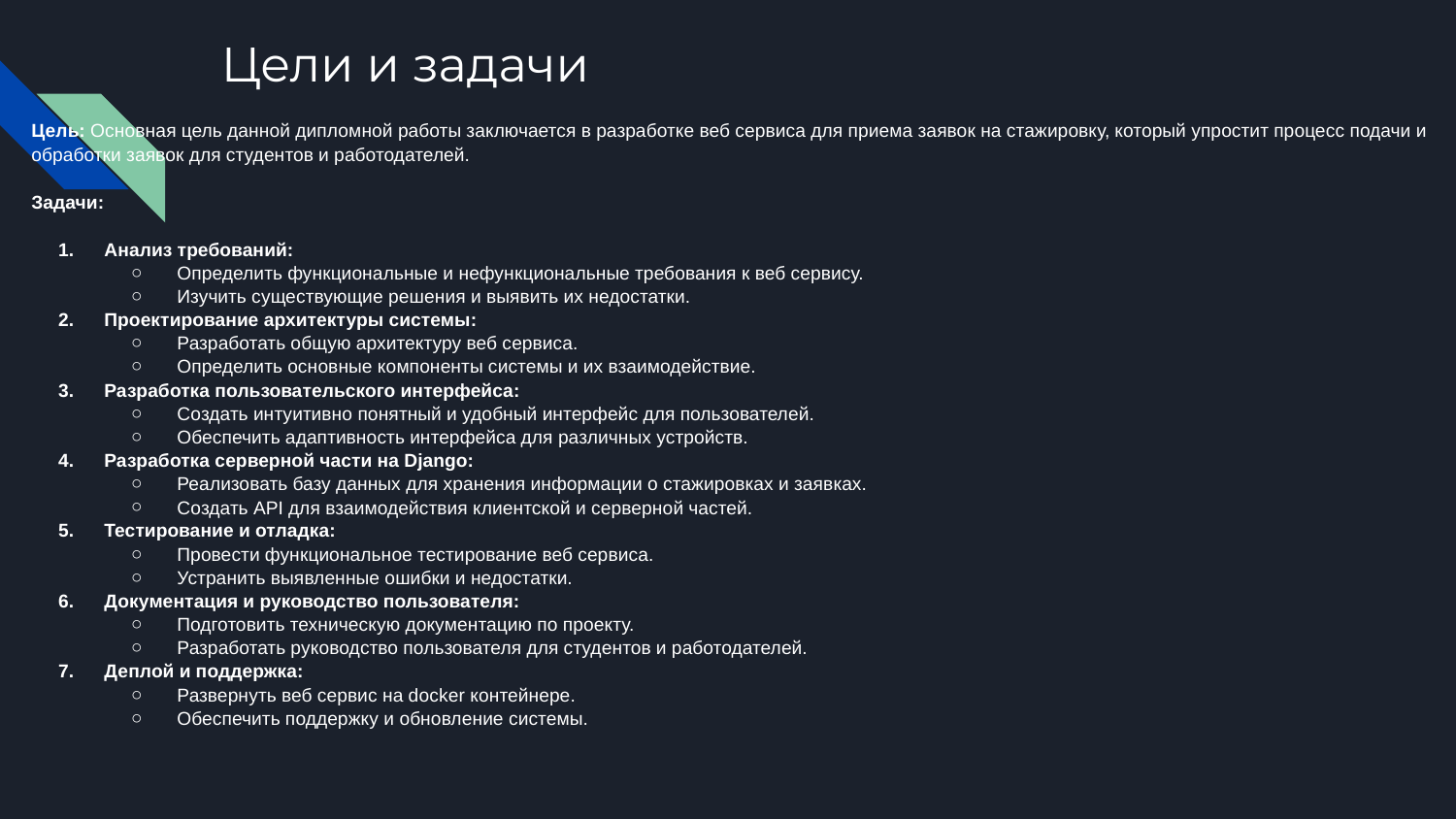

# Цели и задачи
Цель: Основная цель данной дипломной работы заключается в разработке веб сервиса для приема заявок на стажировку, который упростит процесс подачи и обработки заявок для студентов и работодателей.
Задачи:
Анализ требований:
Определить функциональные и нефункциональные требования к веб сервису.
Изучить существующие решения и выявить их недостатки.
Проектирование архитектуры системы:
Разработать общую архитектуру веб сервиса.
Определить основные компоненты системы и их взаимодействие.
Разработка пользовательского интерфейса:
Создать интуитивно понятный и удобный интерфейс для пользователей.
Обеспечить адаптивность интерфейса для различных устройств.
Разработка серверной части на Django:
Реализовать базу данных для хранения информации о стажировках и заявках.
Создать API для взаимодействия клиентской и серверной частей.
Тестирование и отладка:
Провести функциональное тестирование веб сервиса.
Устранить выявленные ошибки и недостатки.
Документация и руководство пользователя:
Подготовить техническую документацию по проекту.
Разработать руководство пользователя для студентов и работодателей.
Деплой и поддержка:
Развернуть веб сервис на docker контейнере.
Обеспечить поддержку и обновление системы.